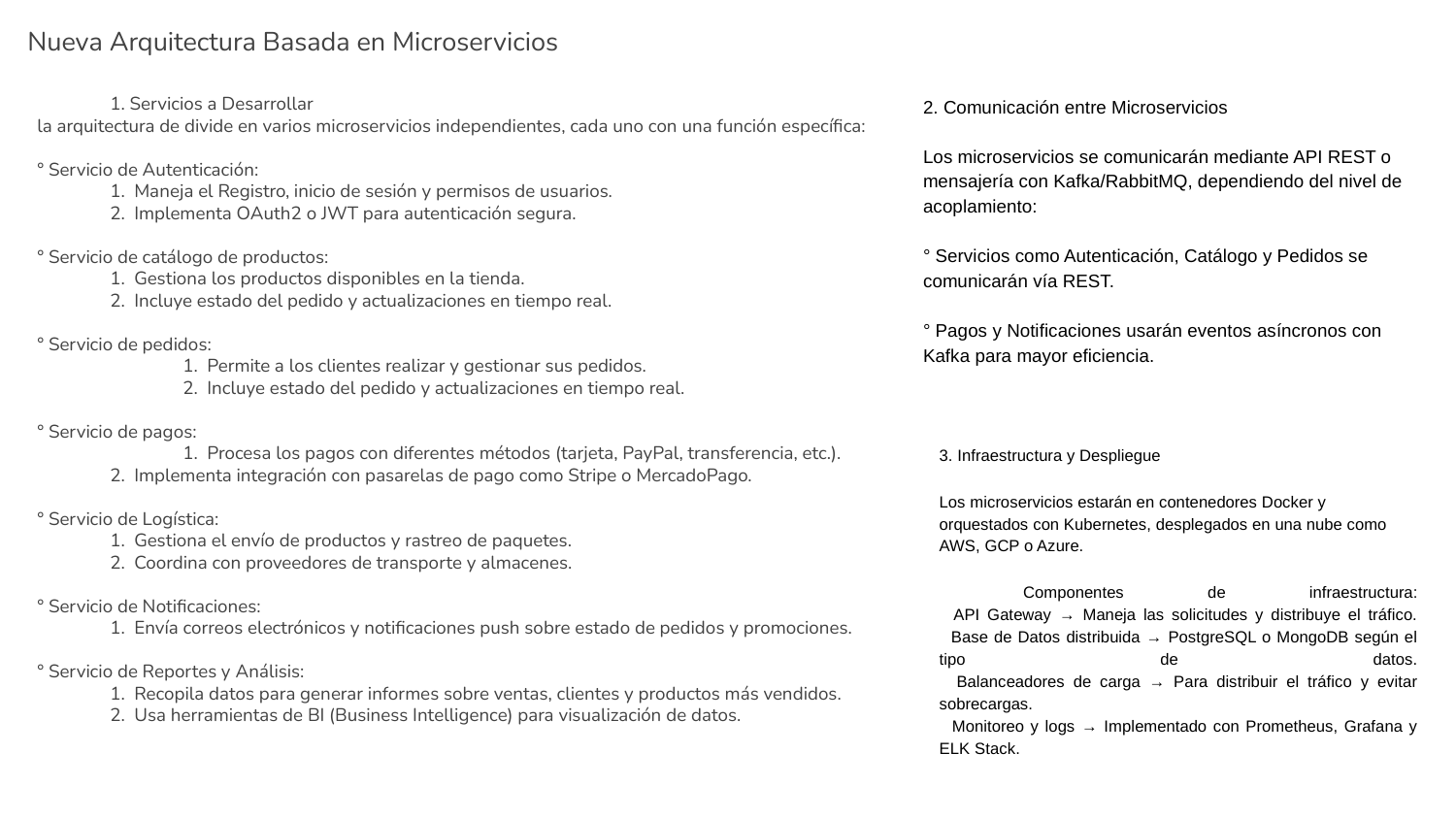

Nueva Arquitectura Basada en Microservicios
1. Servicios a Desarrollar
la arquitectura de divide en varios microservicios independientes, cada uno con una función específica:

° Servicio de Autenticación:
1.  Maneja el Registro, inicio de sesión y permisos de usuarios.
2.  Implementa OAuth2 o JWT para autenticación segura.

° Servicio de catálogo de productos:
1.  Gestiona los productos disponibles en la tienda.
2.  Incluye estado del pedido y actualizaciones en tiempo real.

° Servicio de pedidos:
	1.  Permite a los clientes realizar y gestionar sus pedidos.
	2.  Incluye estado del pedido y actualizaciones en tiempo real.

° Servicio de pagos:
	1.  Procesa los pagos con diferentes métodos (tarjeta, PayPal, transferencia, etc.).
2.  Implementa integración con pasarelas de pago como Stripe o MercadoPago.

° Servicio de Logística:
1.  Gestiona el envío de productos y rastreo de paquetes.
2.  Coordina con proveedores de transporte y almacenes.

° Servicio de Notificaciones:
1.  Envía correos electrónicos y notificaciones push sobre estado de pedidos y promociones.

° Servicio de Reportes y Análisis:
1.  Recopila datos para generar informes sobre ventas, clientes y productos más vendidos.
2.  Usa herramientas de BI (Business Intelligence) para visualización de datos.

2. Comunicación entre Microservicios
Los microservicios se comunicarán mediante API REST o mensajería con Kafka/RabbitMQ, dependiendo del nivel de acoplamiento:
° Servicios como Autenticación, Catálogo y Pedidos se comunicarán vía REST.
° Pagos y Notificaciones usarán eventos asíncronos con Kafka para mayor eficiencia.

3. Infraestructura y Despliegue
Los microservicios estarán en contenedores Docker y orquestados con Kubernetes, desplegados en una nube como AWS, GCP o Azure.
 Componentes de infraestructura:
  API Gateway → Maneja las solicitudes y distribuye el tráfico.
  Base de Datos distribuida → PostgreSQL o MongoDB según el tipo de datos.
  Balanceadores de carga → Para distribuir el tráfico y evitar sobrecargas.
  Monitoreo y logs → Implementado con Prometheus, Grafana y ELK Stack.